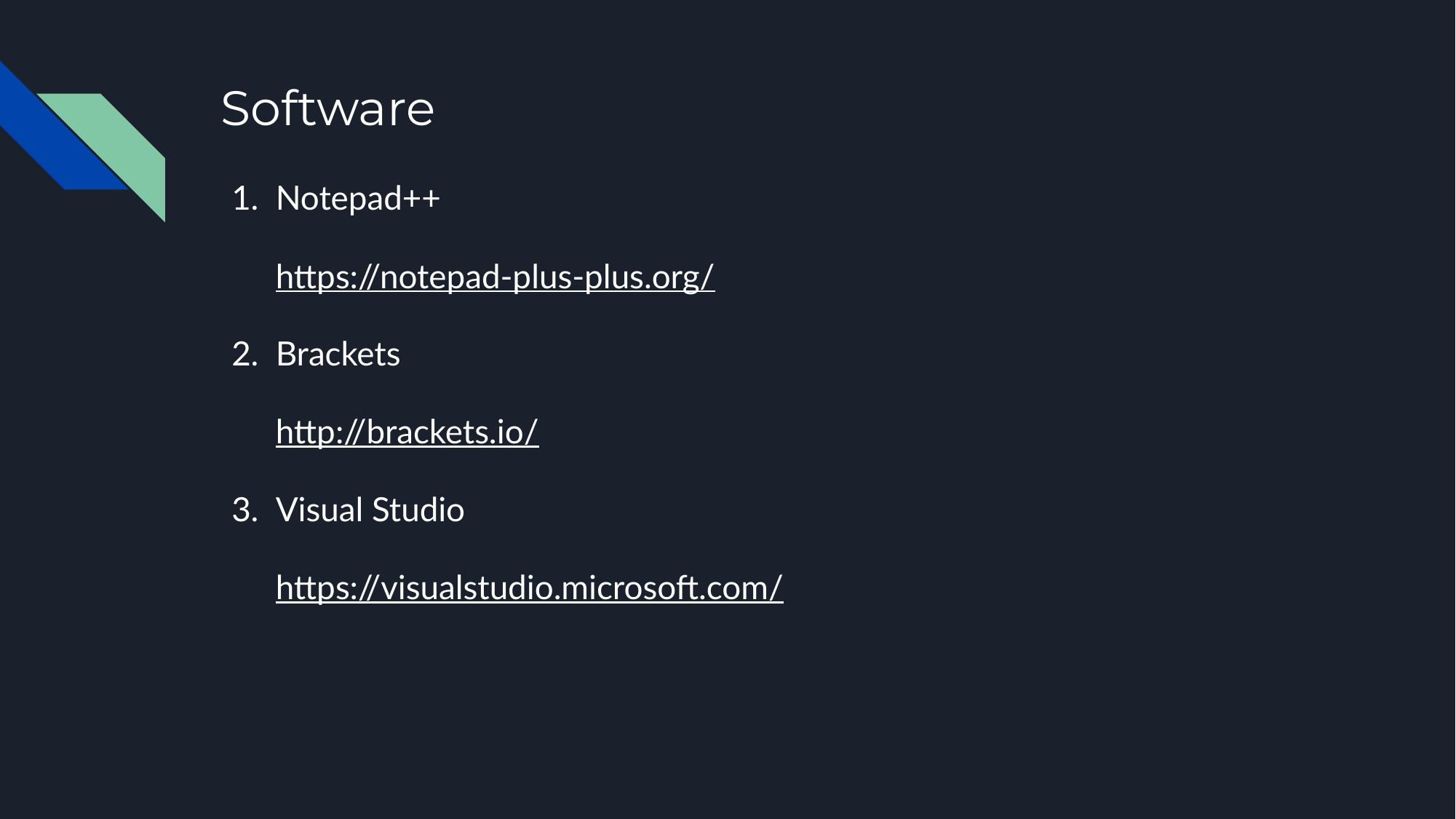

# Software
Notepad++
https://notepad-plus-plus.org/
Brackets
http://brackets.io/
Visual Studio
https://visualstudio.microsoft.com/